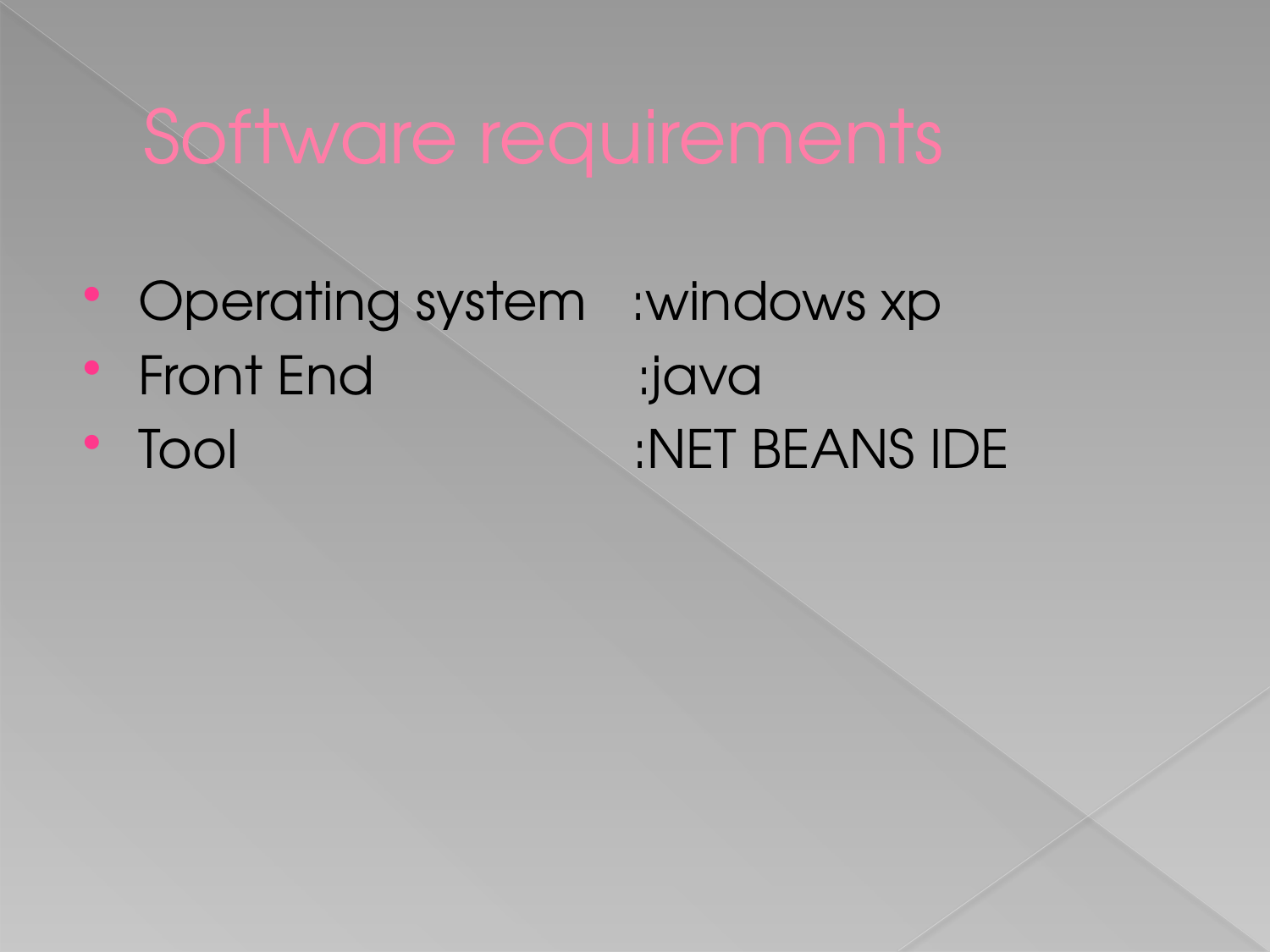

# Software requirements
Operating system   :windows xp
Front End                  :java
Tool                           :NET BEANS IDE